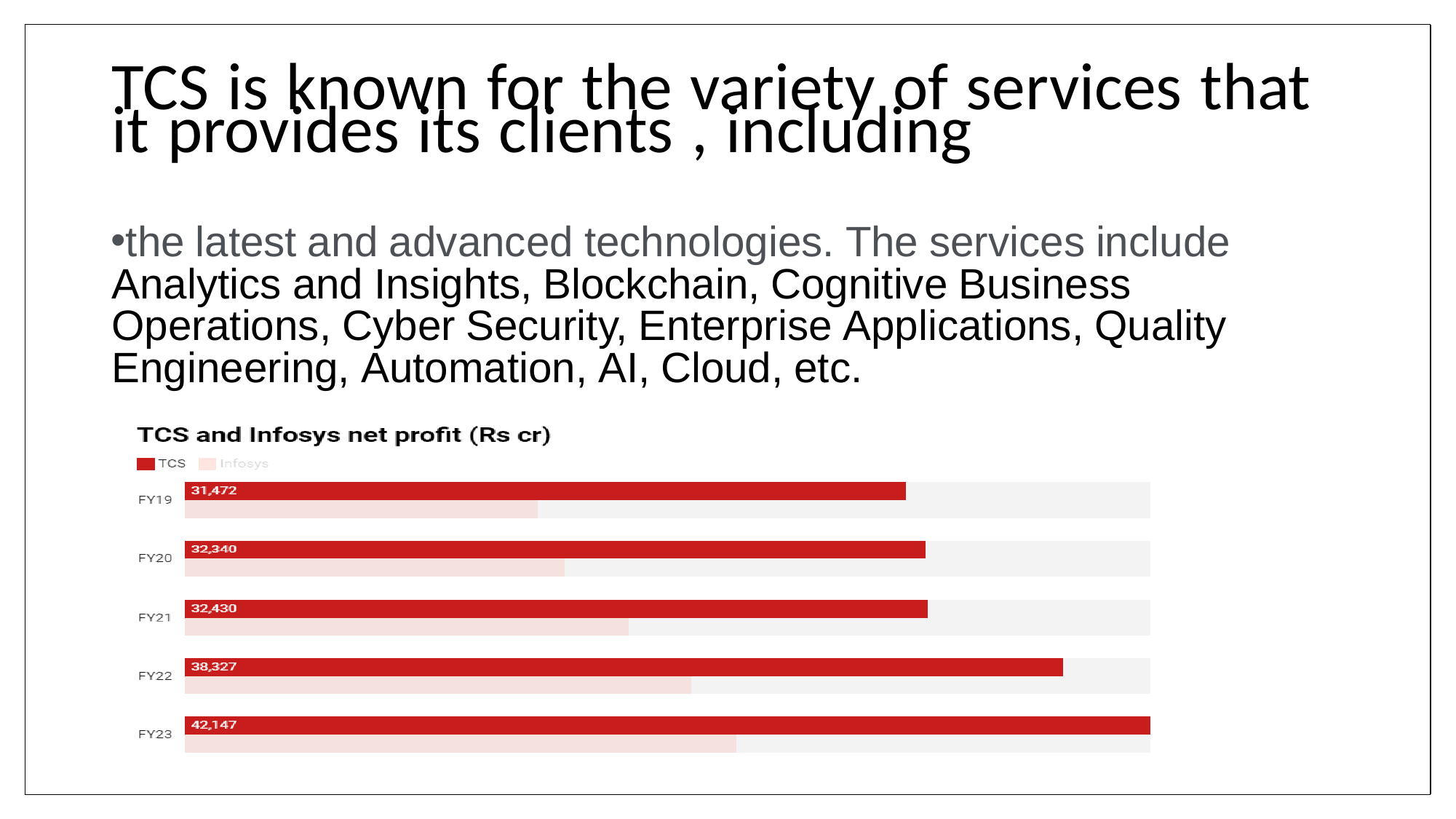

# TCS is known for the variety of services that it provides its clients , including
the latest and advanced technologies. The services include Analytics and Insights, Blockchain, Cognitive Business Operations, Cyber Security, Enterprise Applications, Quality Engineering, Automation, AI, Cloud, etc.

TCS vs Infosys: Profitability